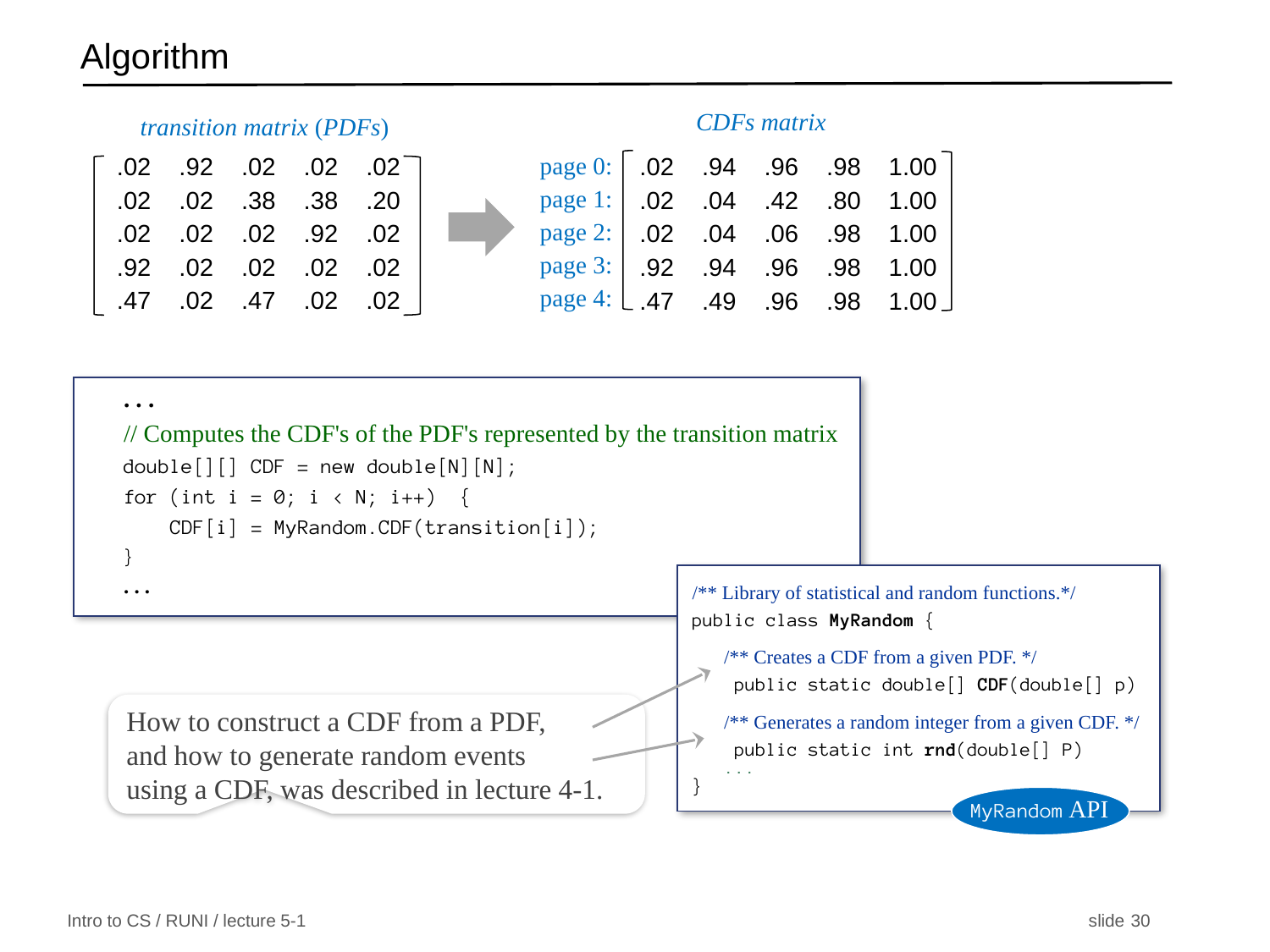

# Algorithm
CDFs matrix
.02    .94    .96    .98    1.00
.02    .04    .42    .80    1.00
.02    .04    .06    .98    1.00
.92    .94    .96    .98    1.00
.47    .49    .96    .98    1.00
page 0:
page 1:
page 2:
page 3:
page 4:

transition matrix (PDFs)
.02    .92    .02    .02    .02
.02    .02    .38    .38    .20
.02    .02    .02    .92    .02
.92    .02    .02    .02    .02
.47    .02    .47    .02    .02

. . .
// Computes the CDF's of the PDF's represented by the transition matrix
double[][] CDF = new double[N][N];
for (int i = 0; i < N; i++)  {
    CDF[i] = MyRandom.CDF(transition[i]);
}
. . .
/** Library of statistical and random functions.*/
public class MyRandom {
   /** Creates a CDF from a given PDF. */
    public static double[] CDF(double[] p)
   /** Generates a random integer from a given CDF. */
    public static int rnd(double[] P)
   ...
}

MyRandom API
How to construct a CDF from a PDF,
and how to generate random events
using a CDF, was described in lecture 4-1.